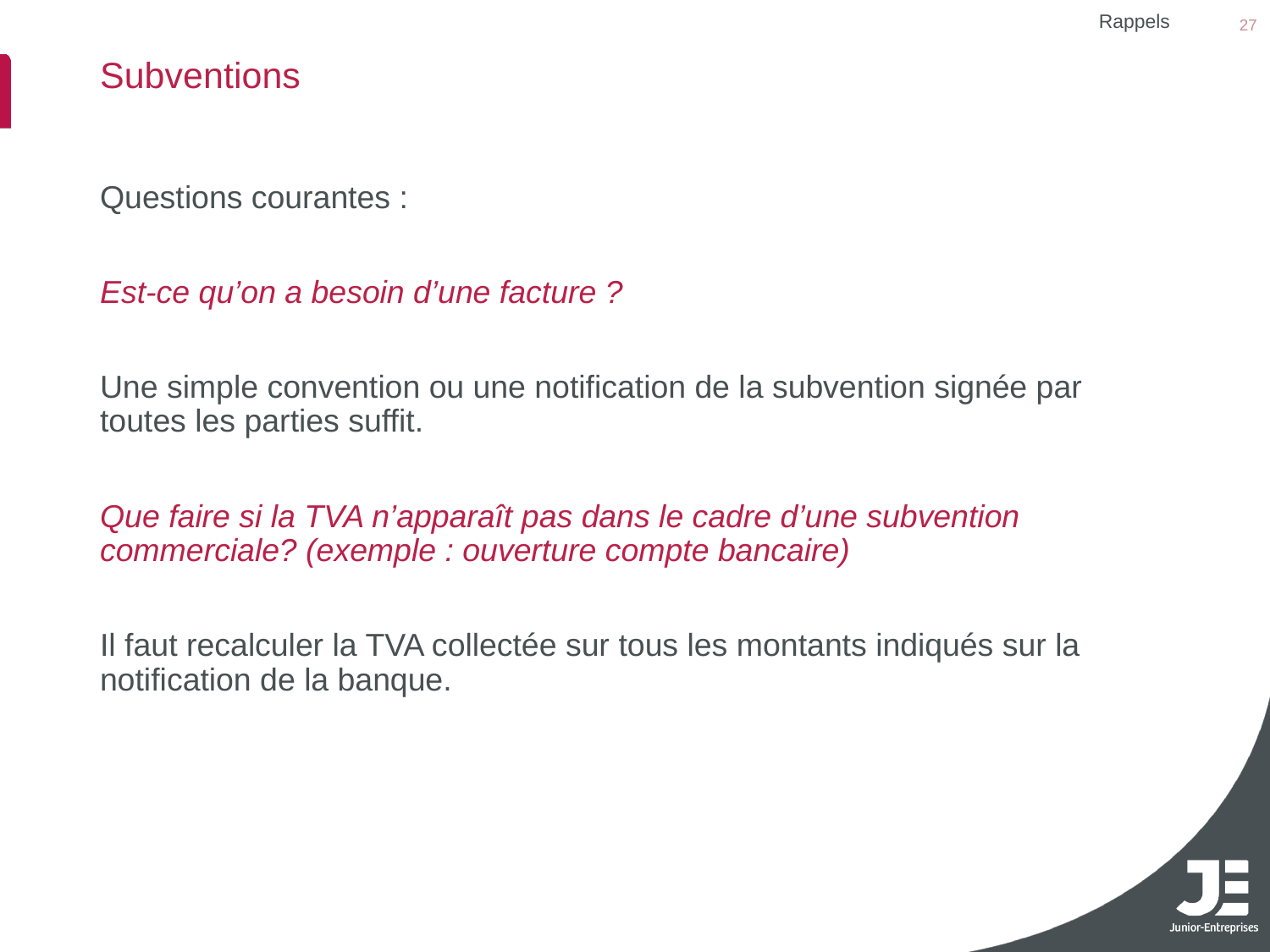

27
Rappels
# Subventions
Questions courantes :

Est-ce qu’on a besoin d’une facture ?

Une simple convention ou une notification de la subvention signée par toutes les parties suffit.

Que faire si la TVA n’apparaît pas dans le cadre d’une subvention commerciale? (exemple : ouverture compte bancaire)

Il faut recalculer la TVA collectée sur tous les montants indiqués sur la notification de la banque.